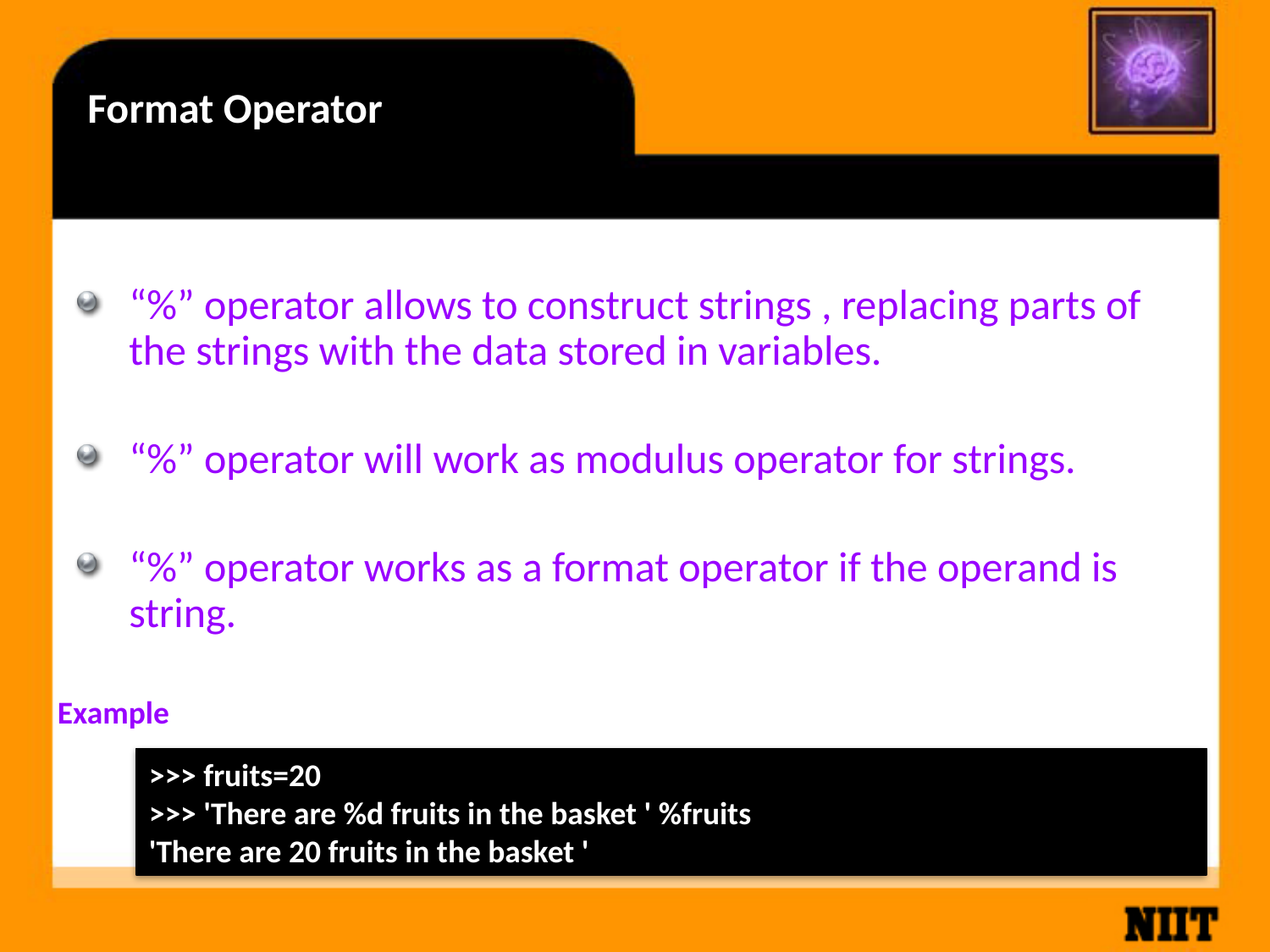

Format Operator

“%” operator allows to construct strings , replacing parts of the strings with the data stored in variables.

“%” operator will work as modulus operator for strings.

“%” operator works as a format operator if the operand is string.

Example

>>> fruits=20
>>> 'There are %d fruits in the basket ' %fruits
'There are 20 fruits in the basket '